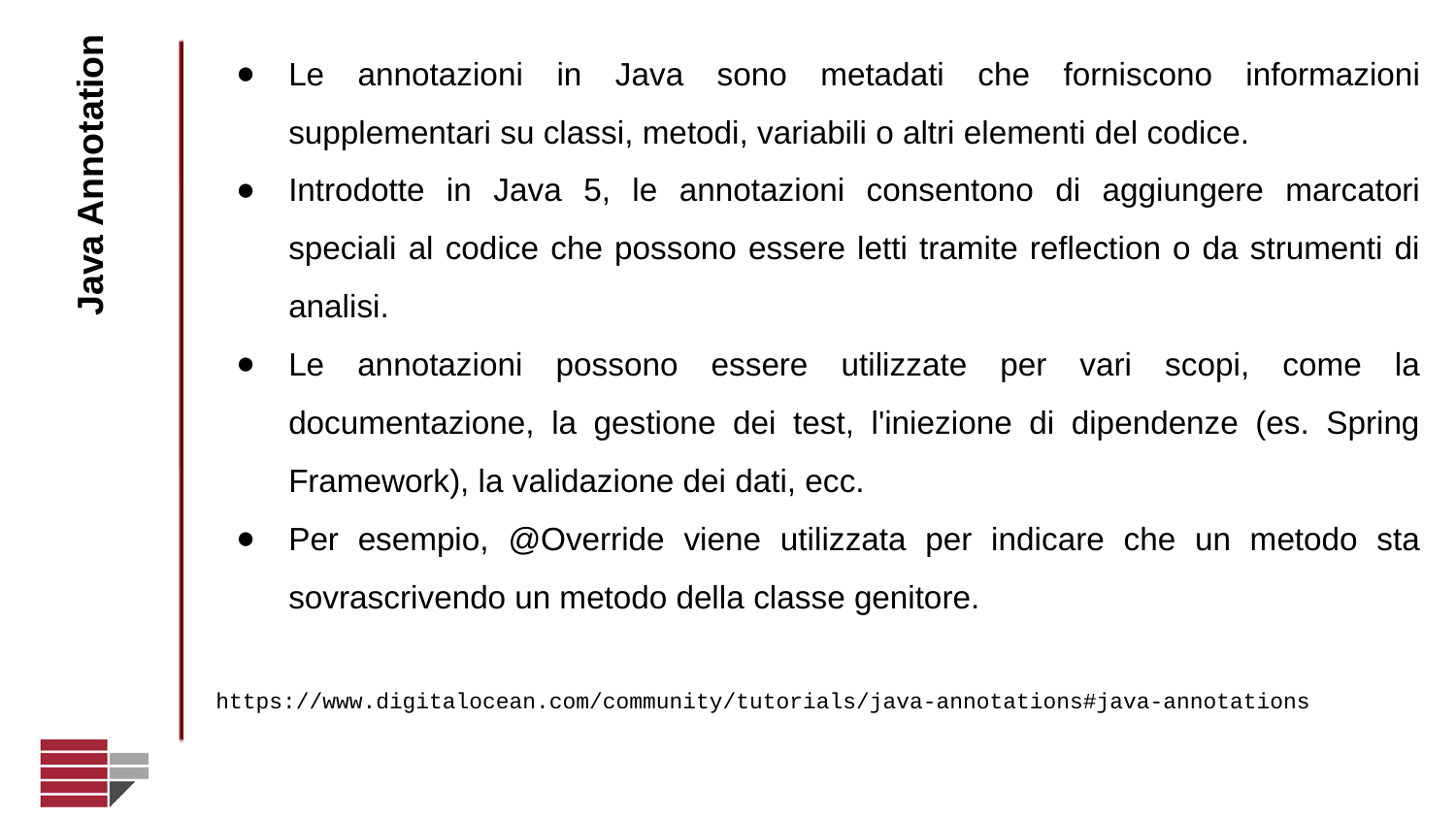

Le annotazioni in Java sono metadati che forniscono informazioni supplementari su classi, metodi, variabili o altri elementi del codice.
Introdotte in Java 5, le annotazioni consentono di aggiungere marcatori speciali al codice che possono essere letti tramite reflection o da strumenti di analisi.
Le annotazioni possono essere utilizzate per vari scopi, come la documentazione, la gestione dei test, l'iniezione di dipendenze (es. Spring Framework), la validazione dei dati, ecc.
Per esempio, @Override viene utilizzata per indicare che un metodo sta sovrascrivendo un metodo della classe genitore.

https://www.digitalocean.com/community/tutorials/java-annotations#java-annotations

# Java Annotation